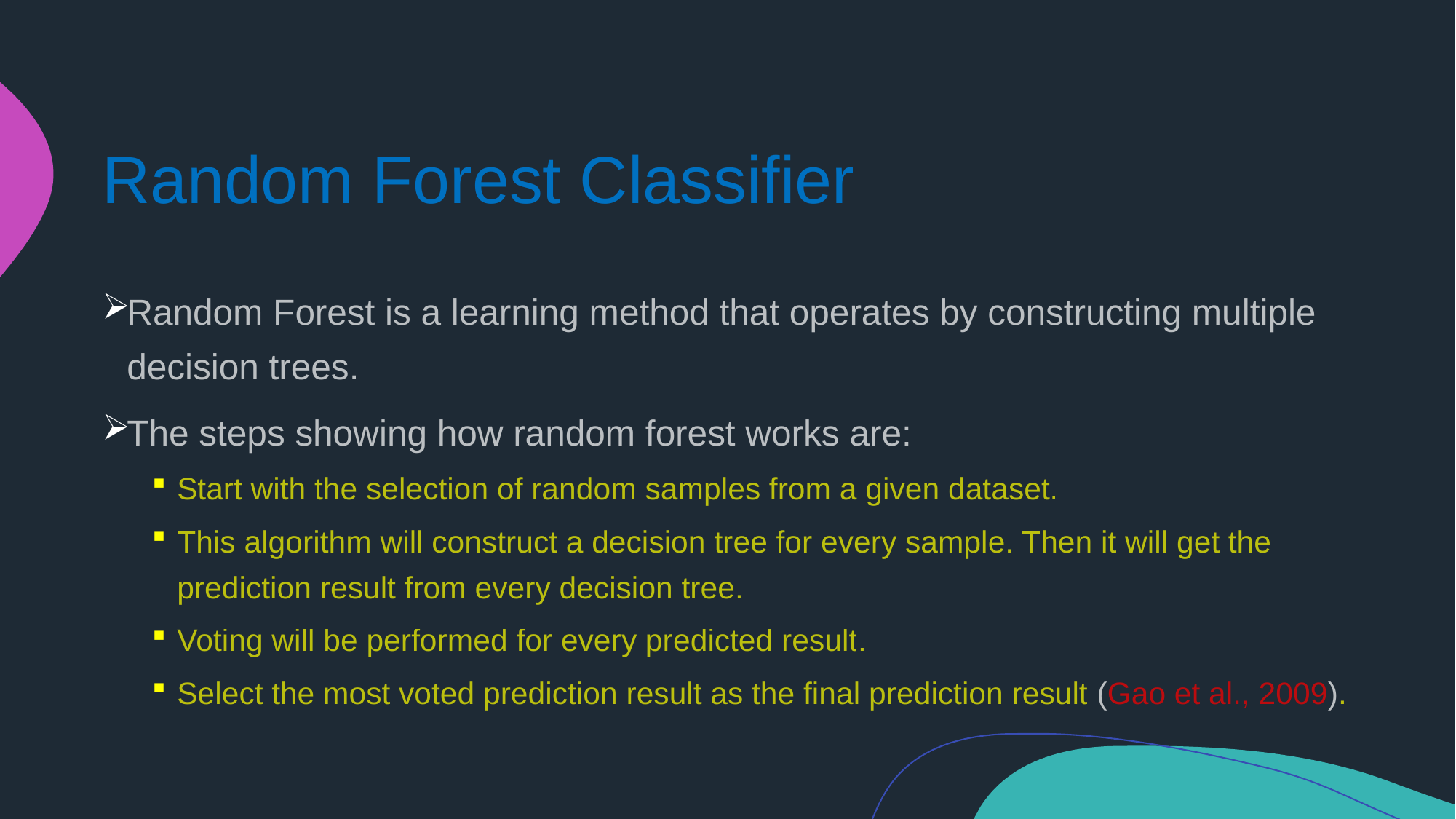

# Random Forest Classifier
Random Forest is a learning method that operates by constructing multiple decision trees.
The steps showing how random forest works are:
Start with the selection of random samples from a given dataset.
This algorithm will construct a decision tree for every sample. Then it will get the prediction result from every decision tree.
Voting will be performed for every predicted result.
Select the most voted prediction result as the final prediction result (Gao et al., 2009).